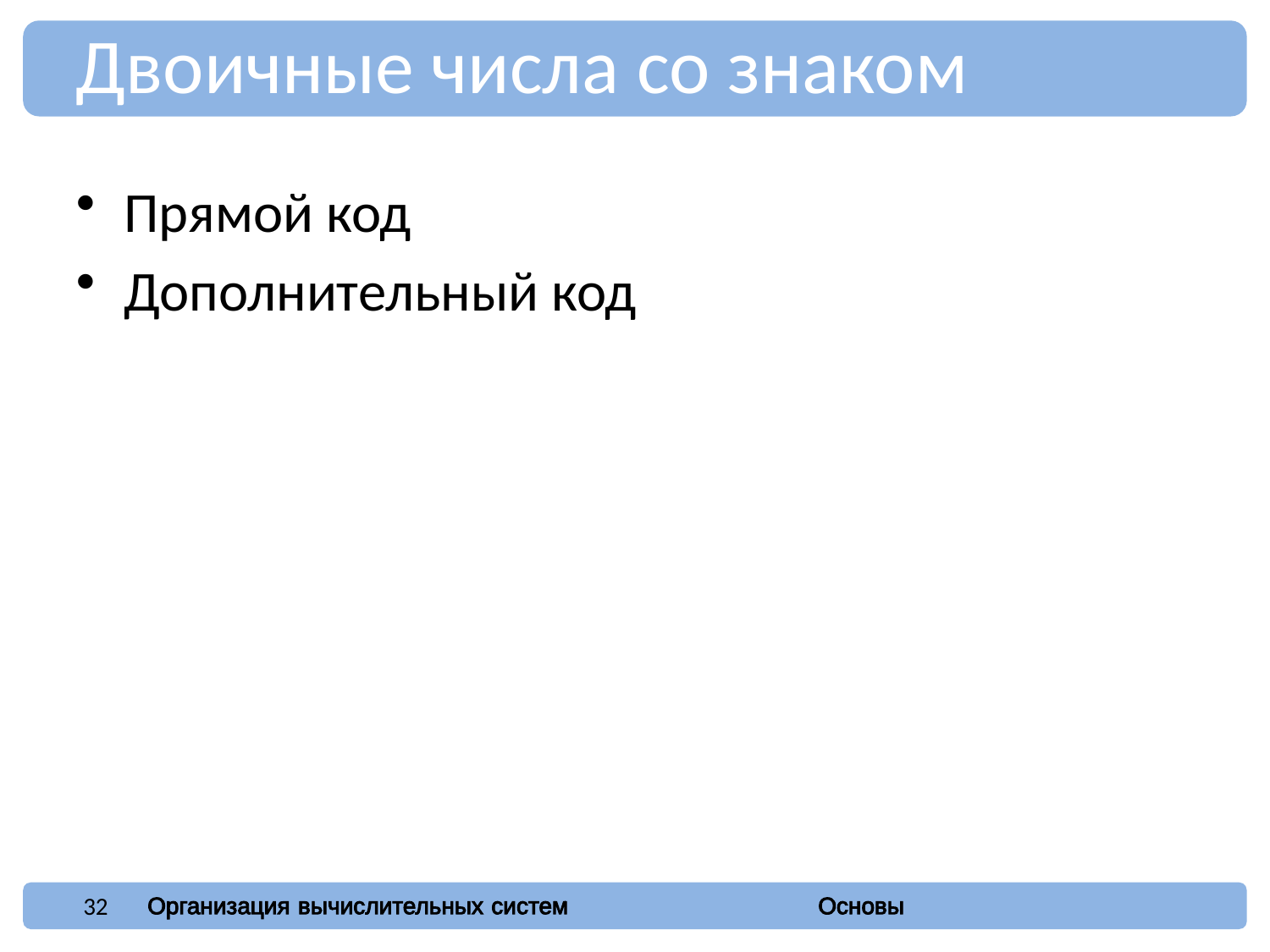

Двоичные числа со знаком

Прямой код
Дополнительный код
32